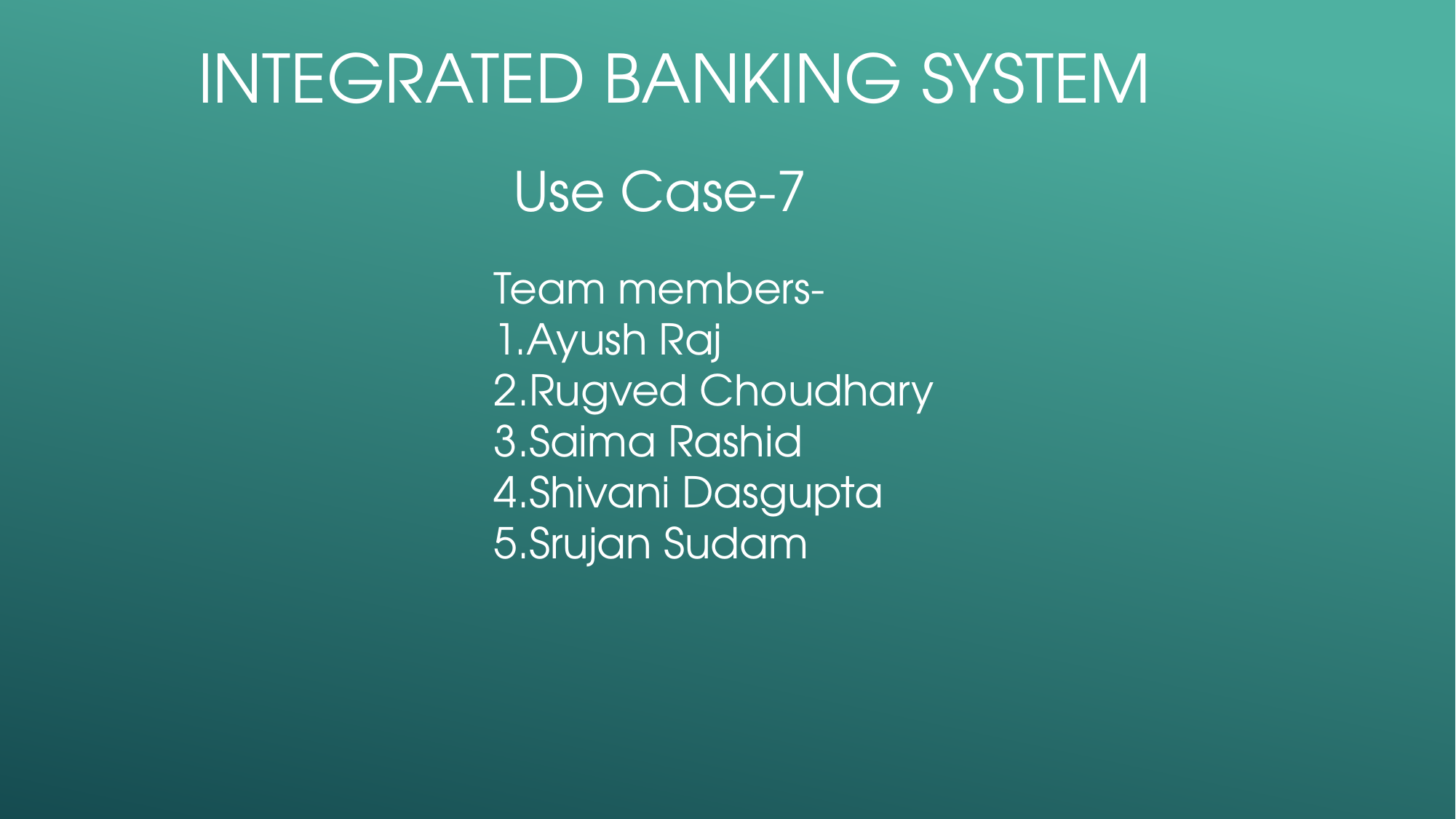

INTEGRATED BANKING SYSTEM
Use Case-7
Team members-
1.Ayush Raj
2.Rugved Choudhary
3.Saima Rashid
4.Shivani Dasgupta
5.Srujan Sudam